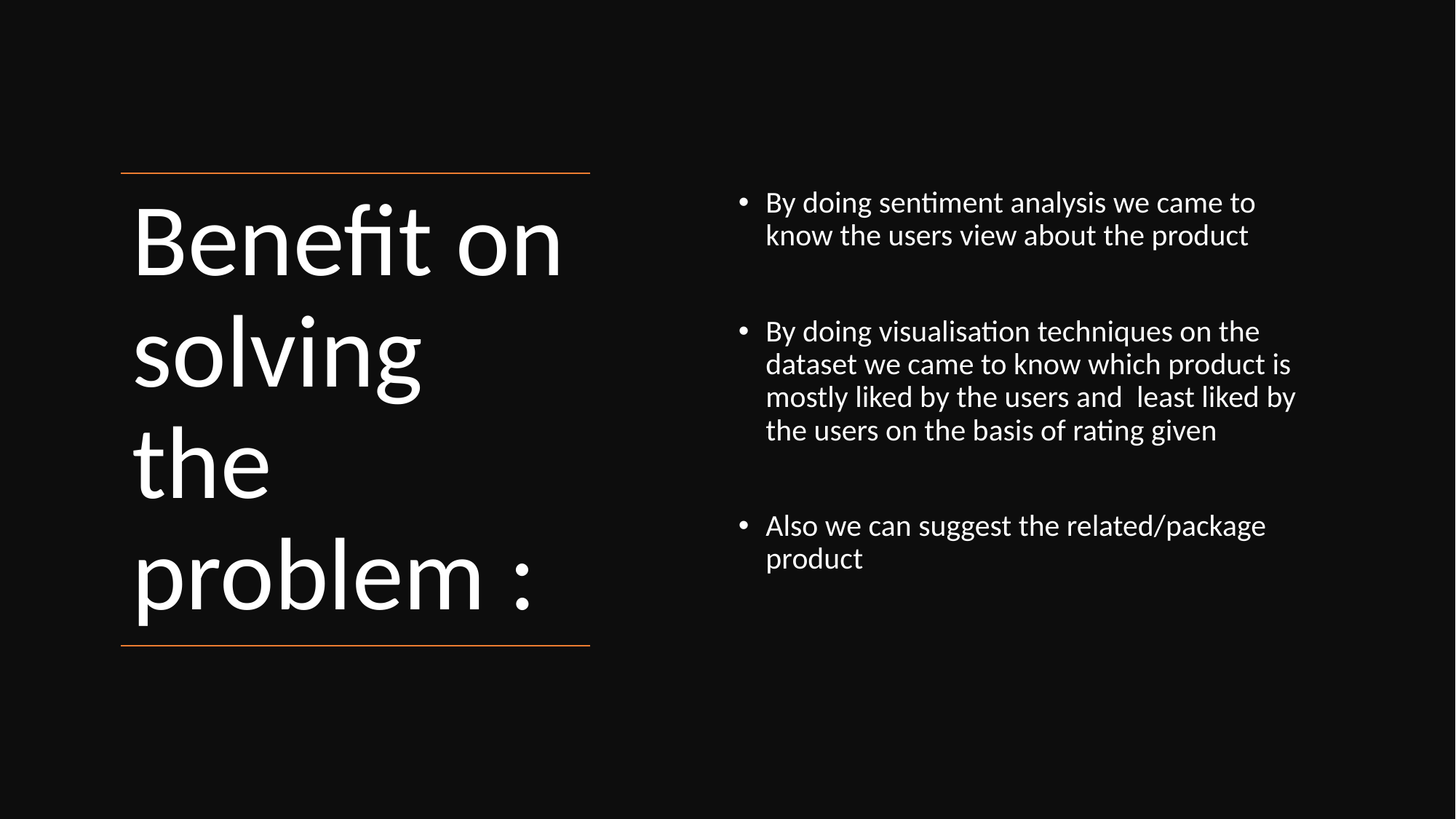

By doing sentiment analysis we came to know the users view about the product

By doing visualisation techniques on the dataset we came to know which product is mostly liked by the users and  least liked by the users on the basis of rating given

Also we can suggest the related/package product

# Benefit on solving the problem :